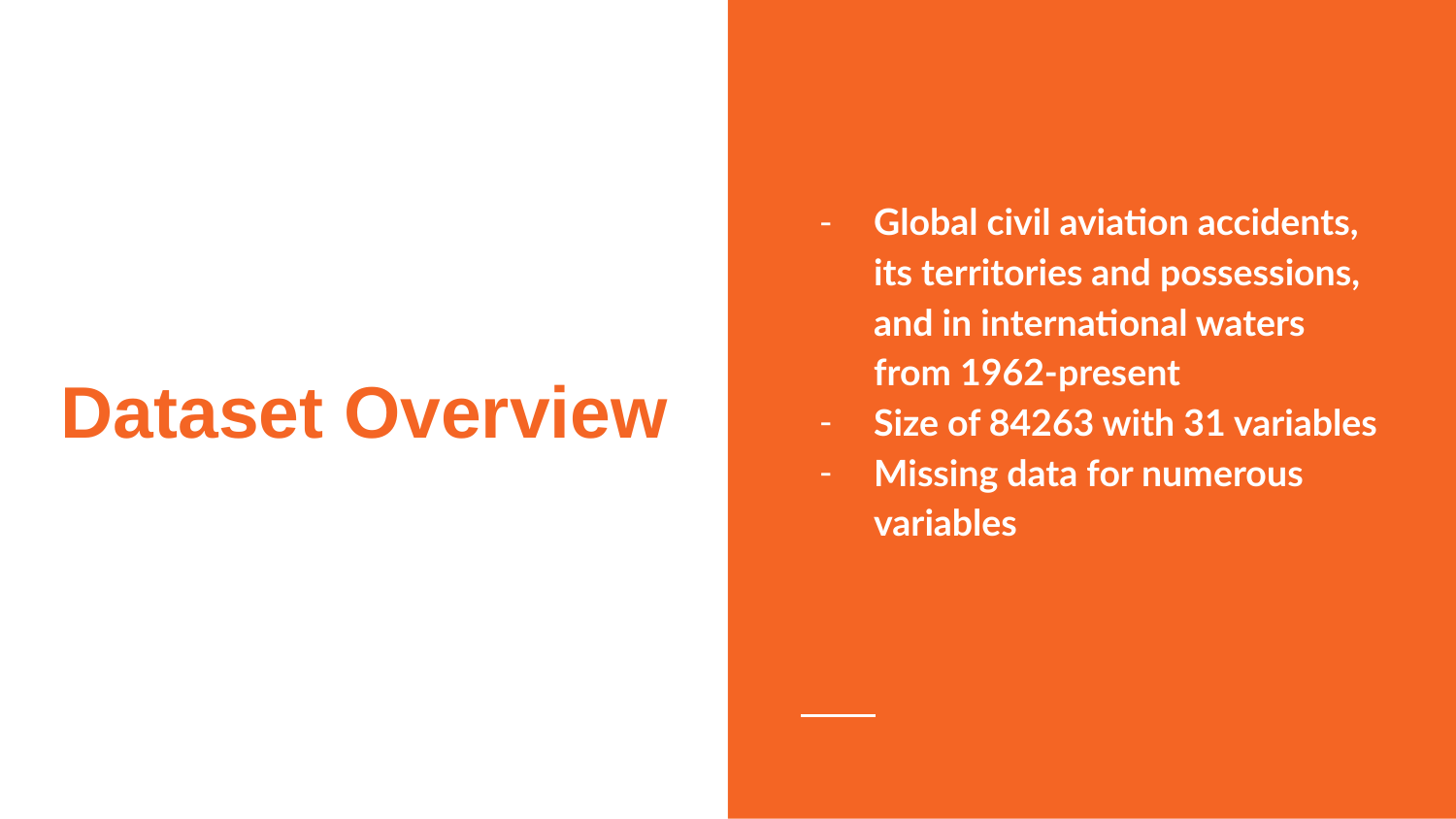

Global civil aviation accidents, its territories and possessions, and in international waters from 1962-present
Size of 84263 with 31 variables
Missing data for numerous variables

# Dataset Overview